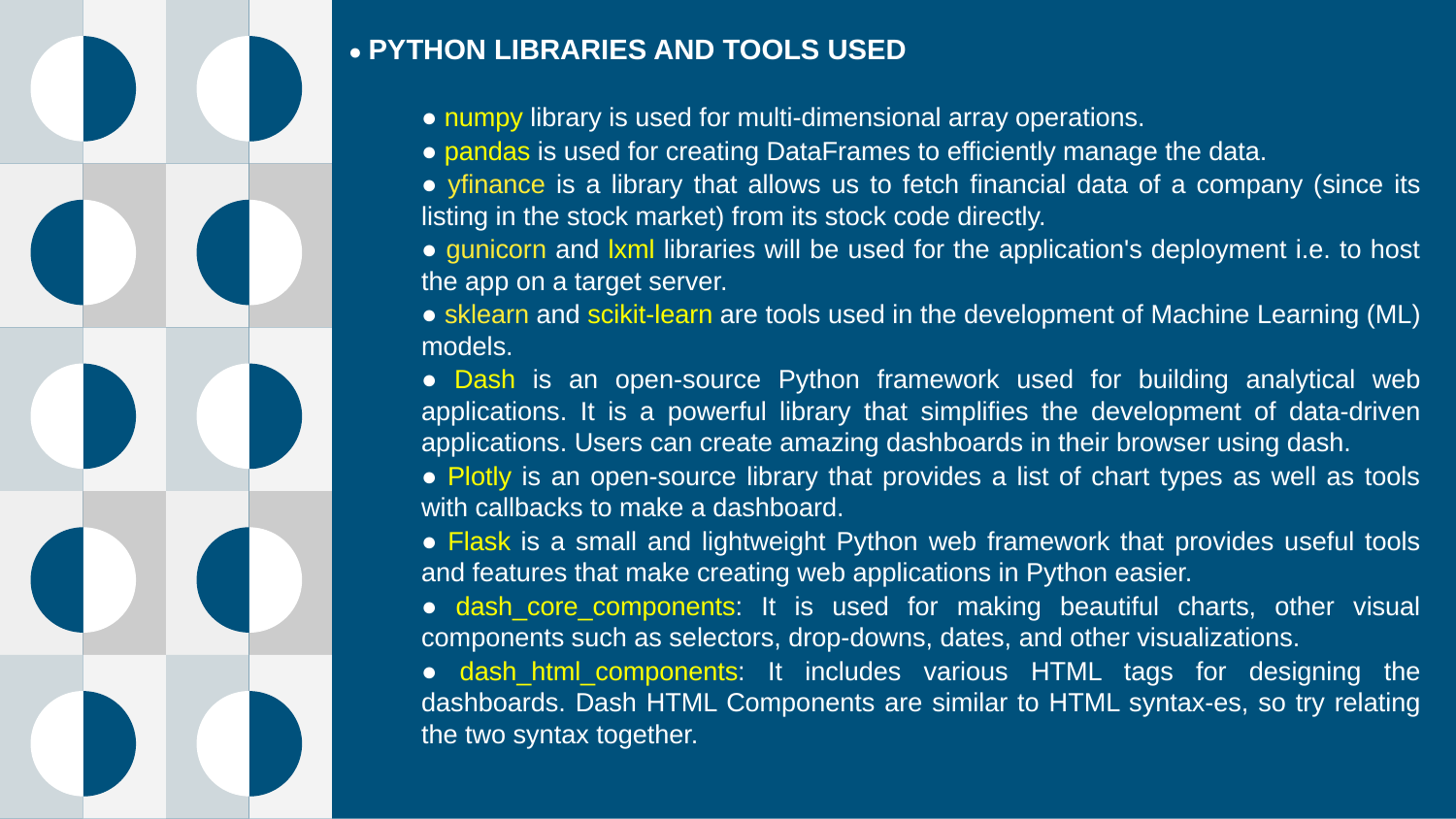

● PYTHON LIBRARIES AND TOOLS USED

● numpy library is used for multi-dimensional array operations.
● pandas is used for creating DataFrames to efficiently manage the data.
● yfinance is a library that allows us to fetch financial data of a company (since its listing in the stock market) from its stock code directly.
● gunicorn and lxml libraries will be used for the application's deployment i.e. to host the app on a target server.
● sklearn and scikit-learn are tools used in the development of Machine Learning (ML) models.
● Dash is an open-source Python framework used for building analytical web applications. It is a powerful library that simplifies the development of data-driven applications. Users can create amazing dashboards in their browser using dash.
● Plotly is an open-source library that provides a list of chart types as well as tools with callbacks to make a dashboard.
● Flask is a small and lightweight Python web framework that provides useful tools and features that make creating web applications in Python easier.
● dash_core_components: It is used for making beautiful charts, other visual components such as selectors, drop-downs, dates, and other visualizations.
● dash_html_components: It includes various HTML tags for designing the dashboards. Dash HTML Components are similar to HTML syntax-es, so try relating the two syntax together.